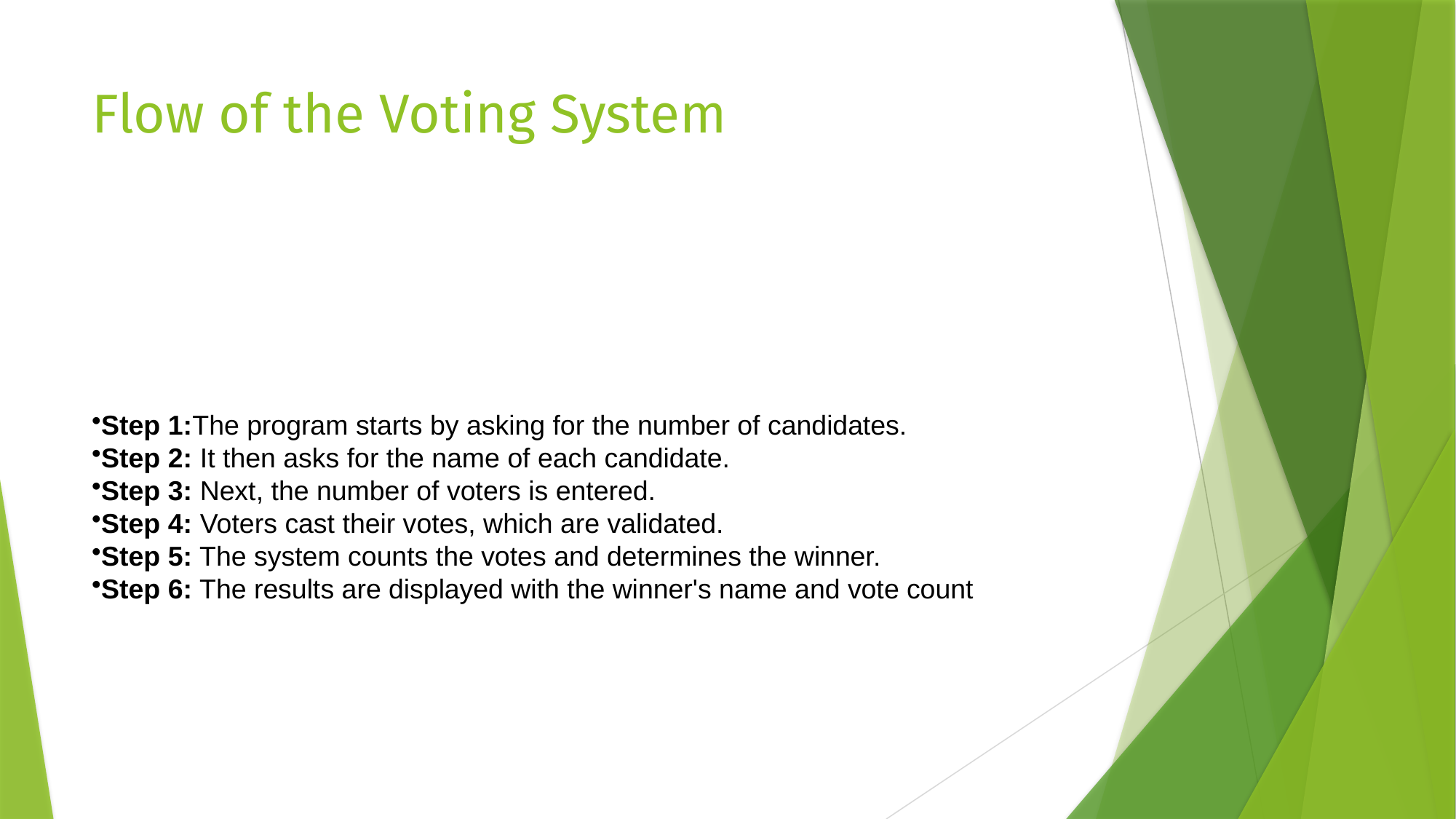

# Flow of the Voting System

Step 1:The program starts by asking for the number of candidates.
Step 2: It then asks for the name of each candidate.
Step 3: Next, the number of voters is entered.
Step 4: Voters cast their votes, which are validated.
Step 5: The system counts the votes and determines the winner.
Step 6: The results are displayed with the winner's name and vote count